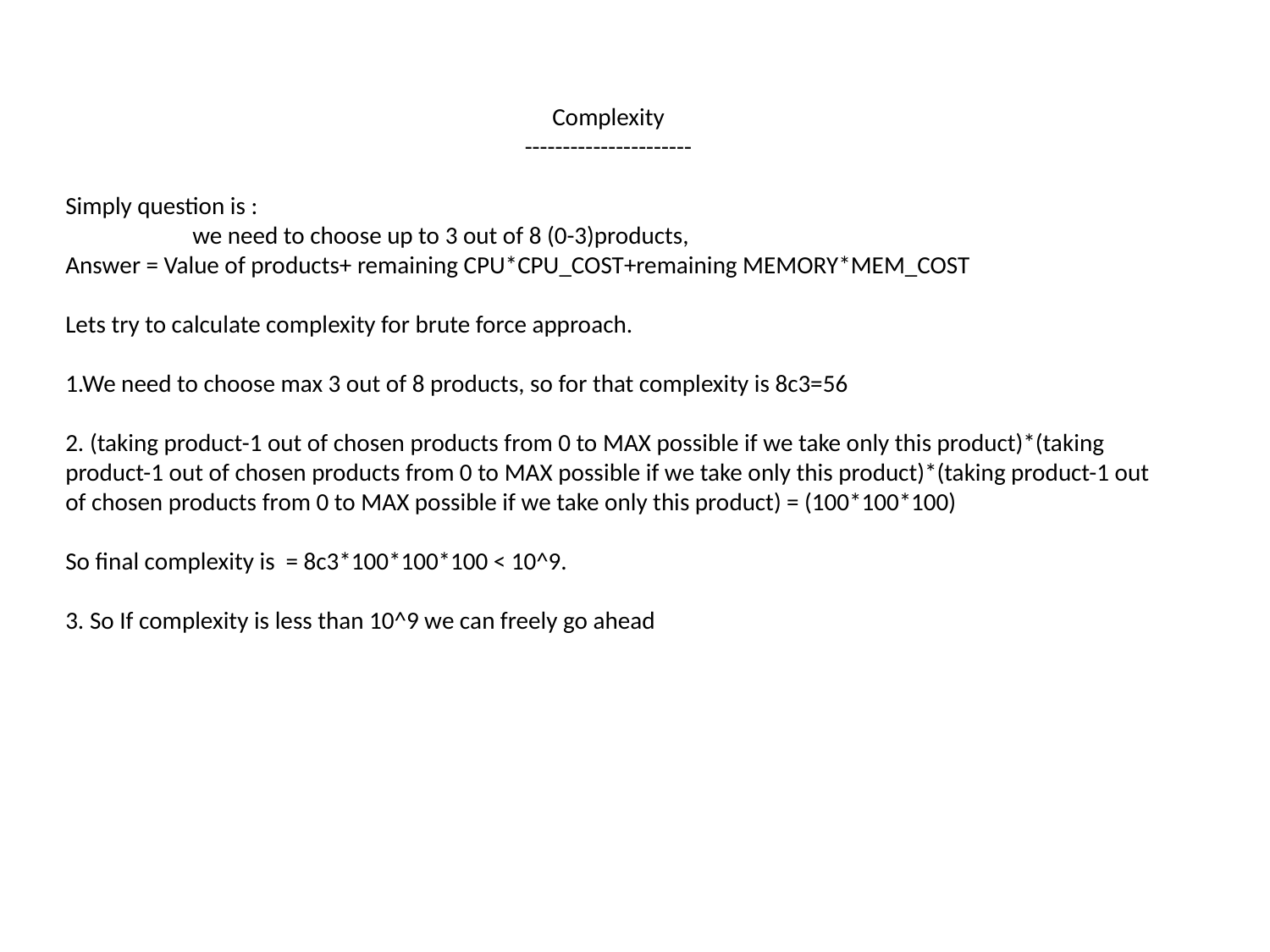

Complexity
----------------------

Simply question is :
	we need to choose up to 3 out of 8 (0-3)products,
Answer = Value of products+ remaining CPU*CPU_COST+remaining MEMORY*MEM_COST

Lets try to calculate complexity for brute force approach.

1.We need to choose max 3 out of 8 products, so for that complexity is 8c3=56

2. (taking product-1 out of chosen products from 0 to MAX possible if we take only this product)*(taking product-1 out of chosen products from 0 to MAX possible if we take only this product)*(taking product-1 out of chosen products from 0 to MAX possible if we take only this product) = (100*100*100)

So final complexity is  = 8c3*100*100*100 < 10^9.

3. So If complexity is less than 10^9 we can freely go ahead